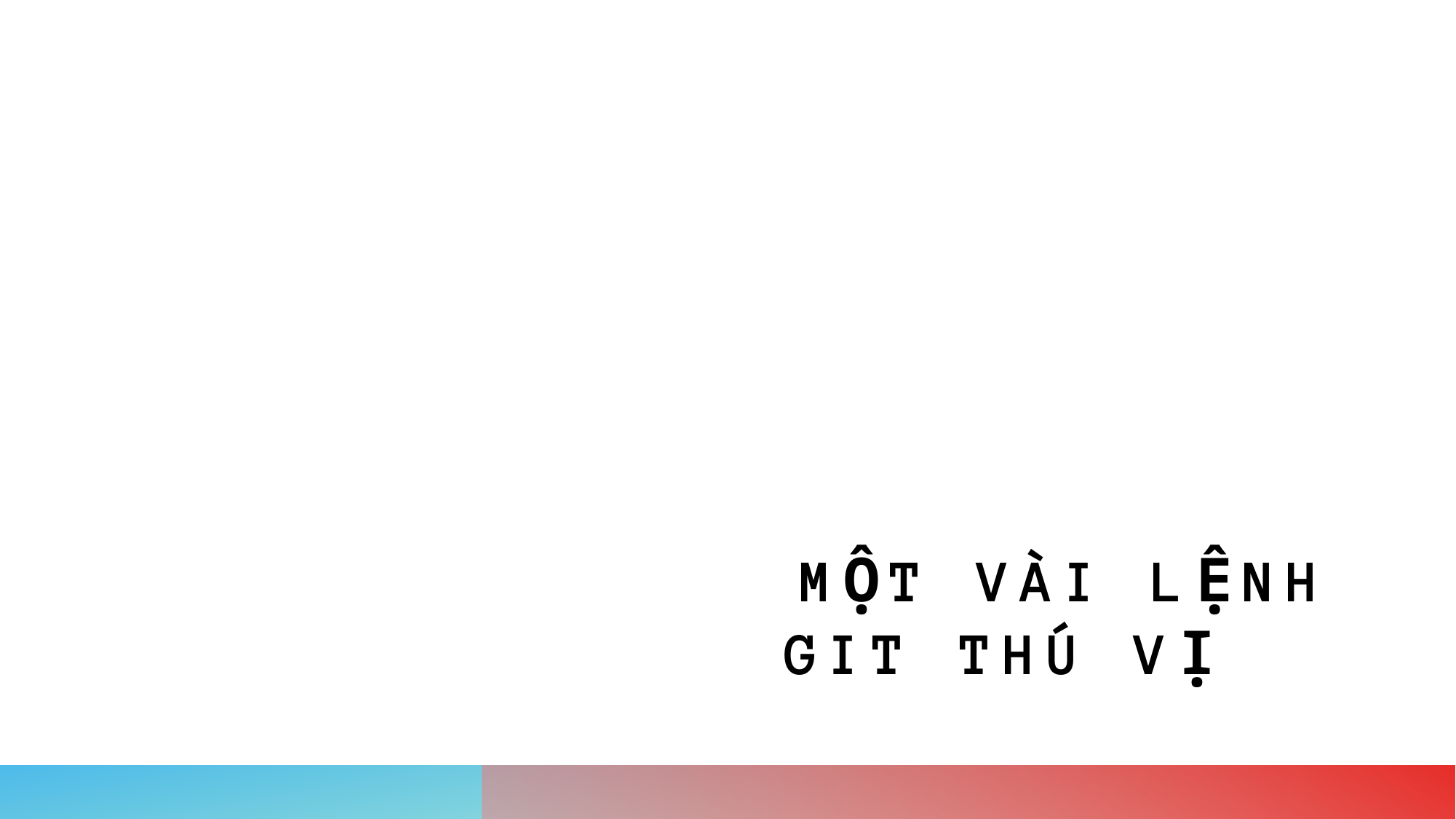

# Một vài lệnh git thú vị